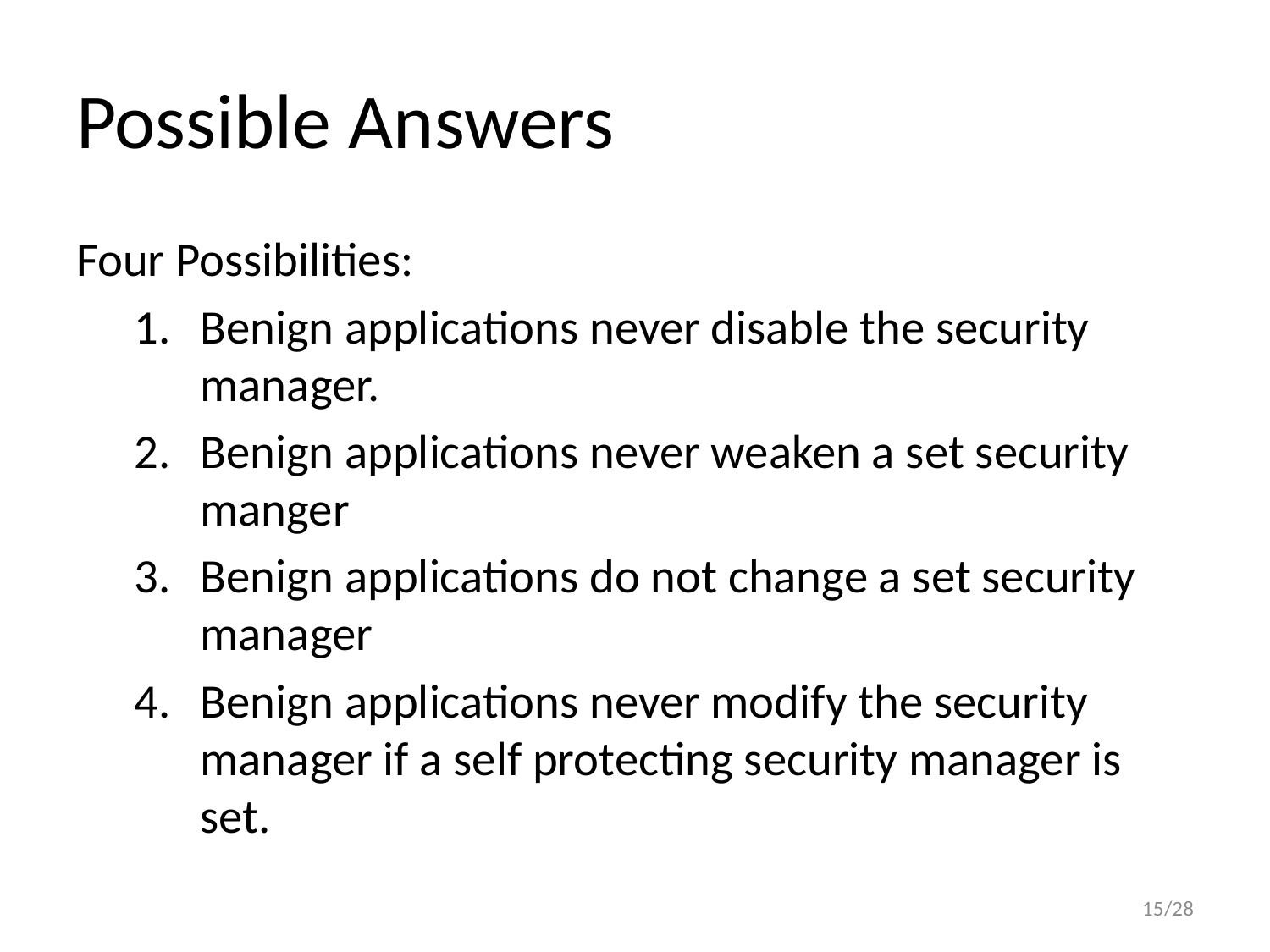

# Possible Answers
Four Possibilities:
Benign applications never disable the security manager.
Benign applications never weaken a set security manger
Benign applications do not change a set security manager
Benign applications never modify the security manager if a self protecting security manager is set.
15/28